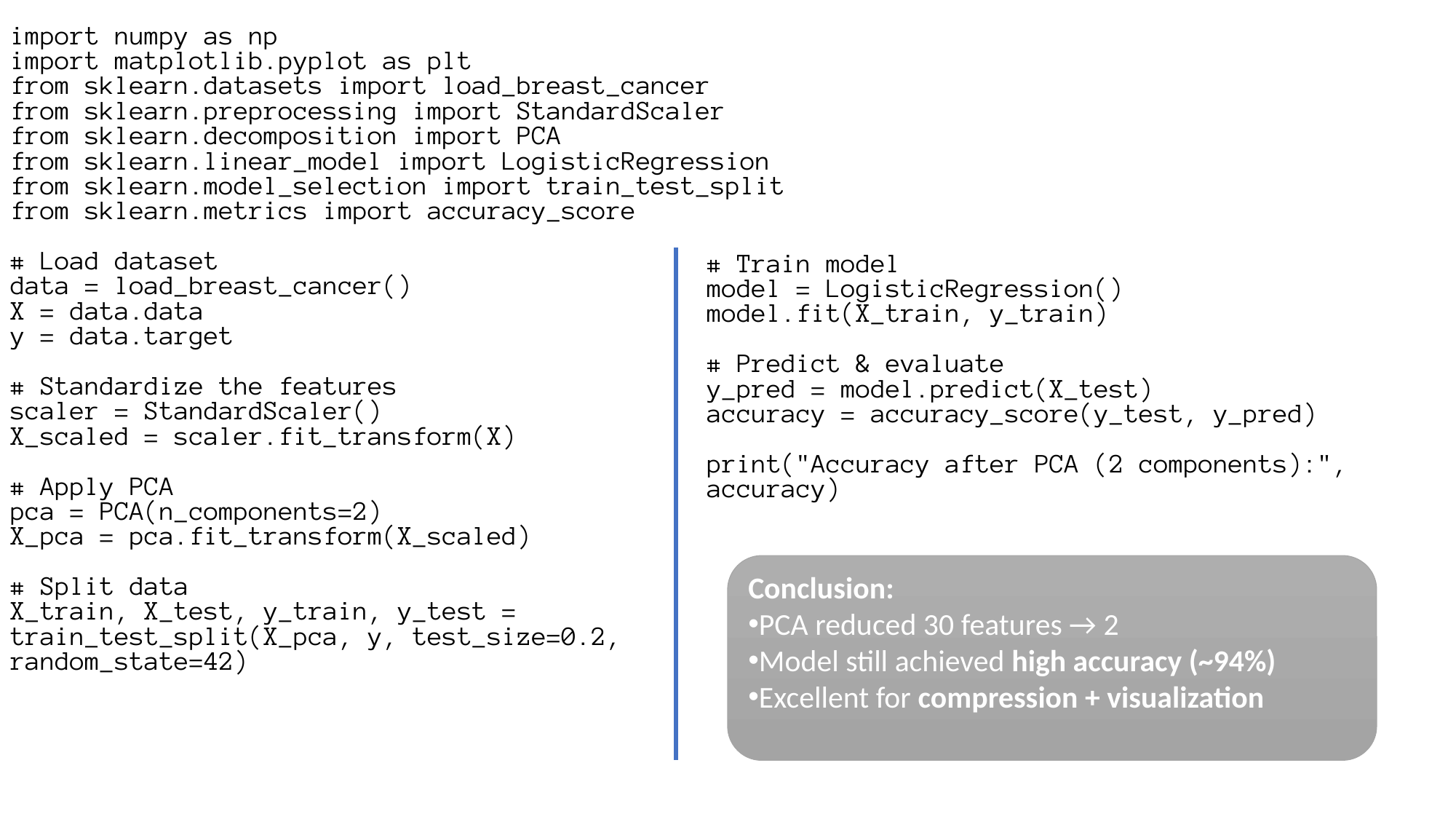

import numpy as np
import matplotlib.pyplot as plt
from sklearn.datasets import load_breast_cancer
from sklearn.preprocessing import StandardScaler
from sklearn.decomposition import PCA
from sklearn.linear_model import LogisticRegression
from sklearn.model_selection import train_test_split
from sklearn.metrics import accuracy_score
# Load dataset
data = load_breast_cancer()
X = data.data
y = data.target
# Standardize the features
scaler = StandardScaler()
X_scaled = scaler.fit_transform(X)
# Apply PCA
pca = PCA(n_components=2)
X_pca = pca.fit_transform(X_scaled)
# Split data
X_train, X_test, y_train, y_test = train_test_split(X_pca, y, test_size=0.2, random_state=42)

# Train model
model = LogisticRegression()
model.fit(X_train, y_train)
# Predict & evaluate
y_pred = model.predict(X_test)
accuracy = accuracy_score(y_test, y_pred)
print("Accuracy after PCA (2 components):", accuracy)

Conclusion:
PCA reduced 30 features → 2
Model still achieved high accuracy (~94%)
Excellent for compression + visualization